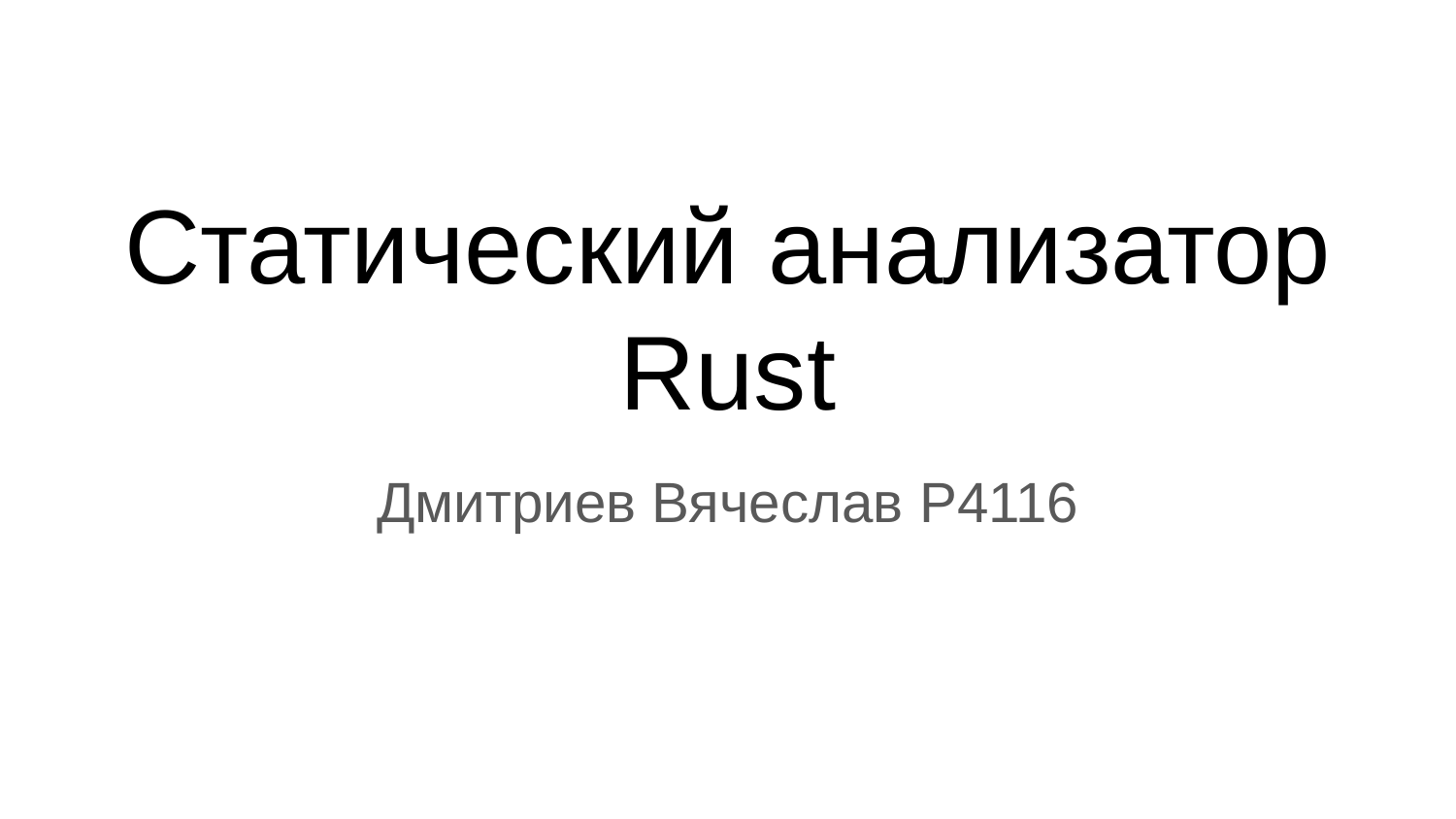

# Статический анализатор Rust
Дмитриев Вячеслав P4116